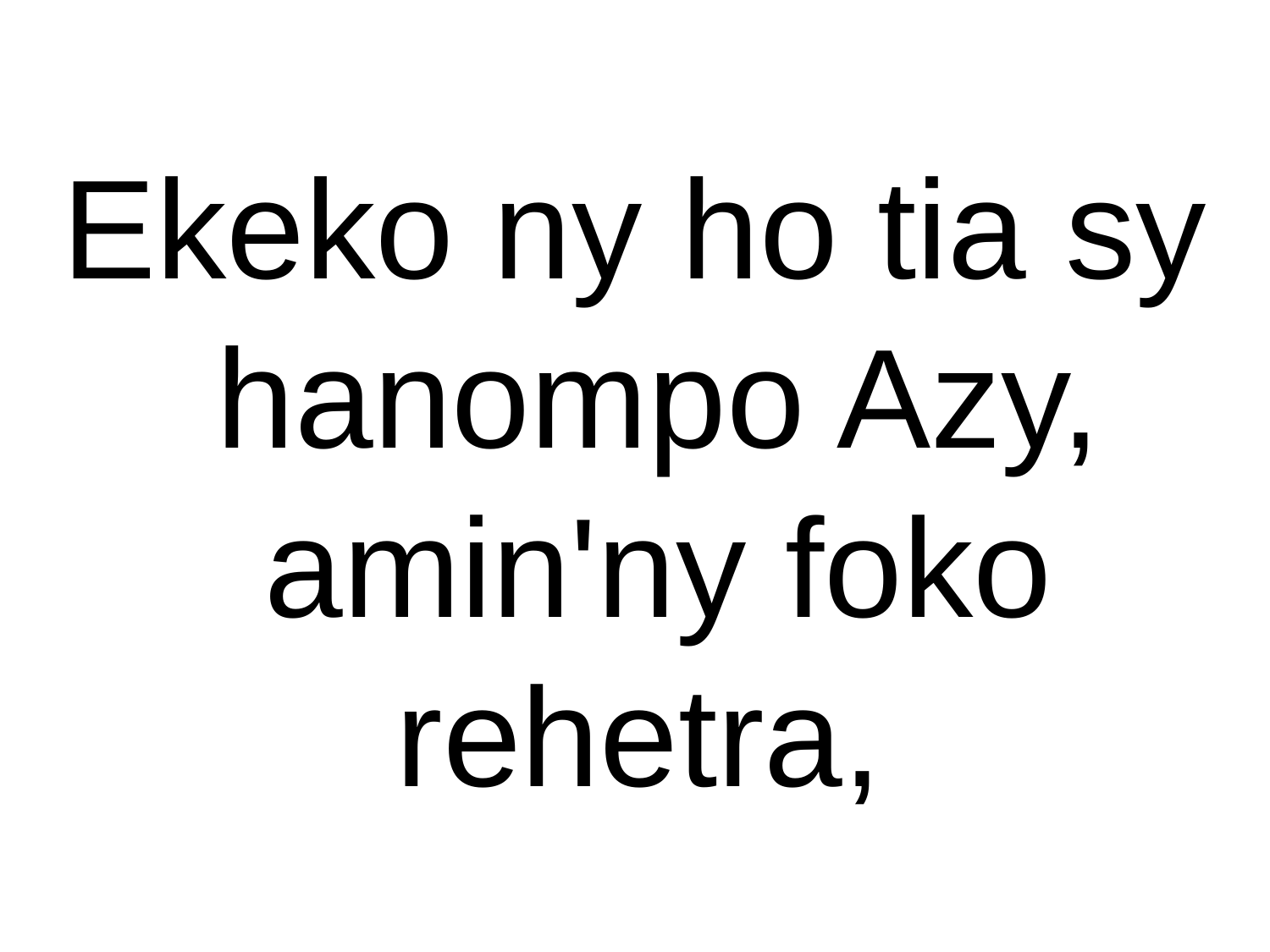

Ekeko ny ho tia sy hanompo Azy, amin'ny foko rehetra,